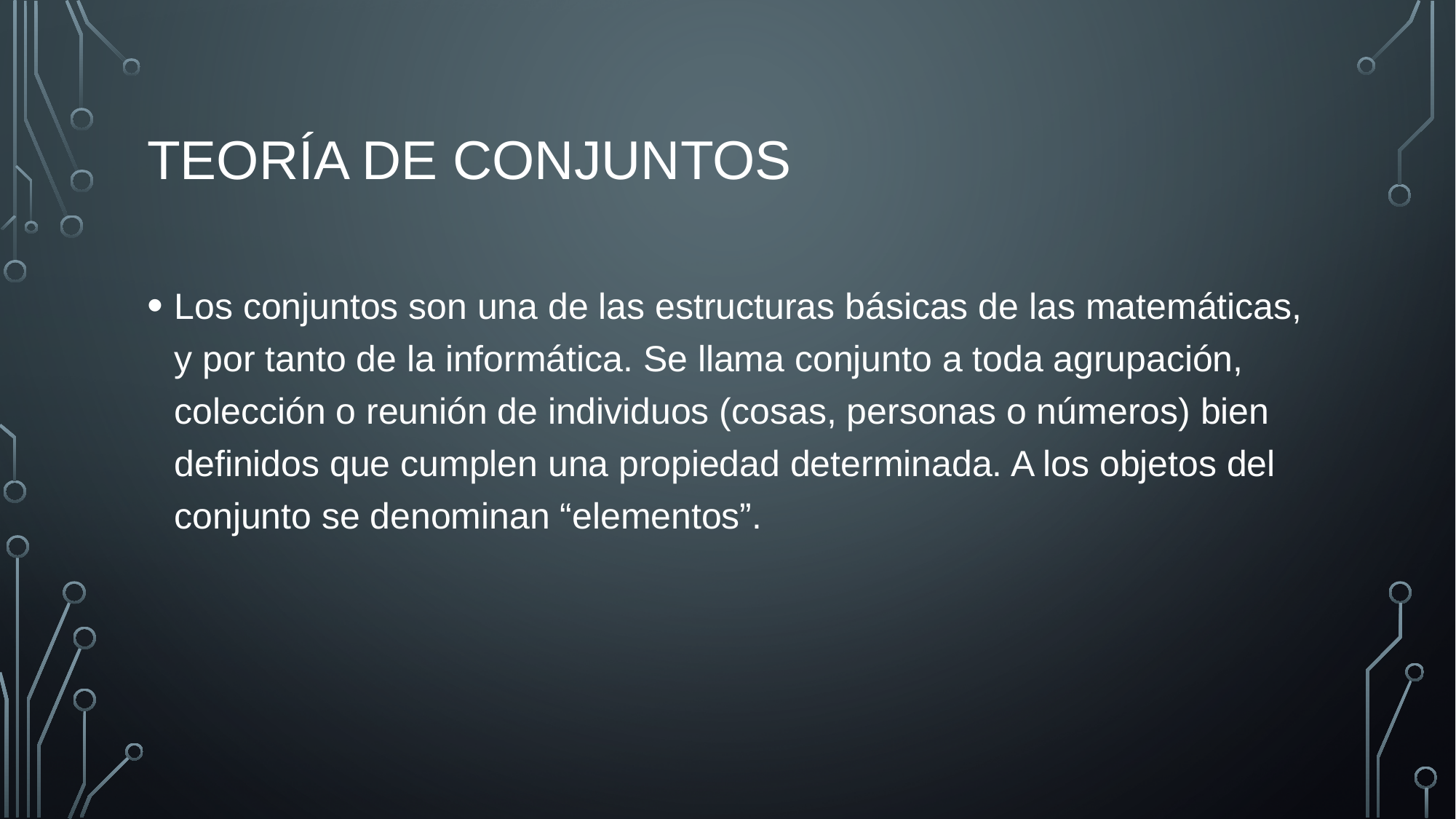

# Teoría de conjuntos
Los conjuntos son una de las estructuras básicas de las matemáticas, y por tanto de la informática. Se llama conjunto a toda agrupación, colección o reunión de individuos (cosas, personas o números) bien definidos que cumplen una propiedad determinada. A los objetos del conjunto se denominan “elementos”.